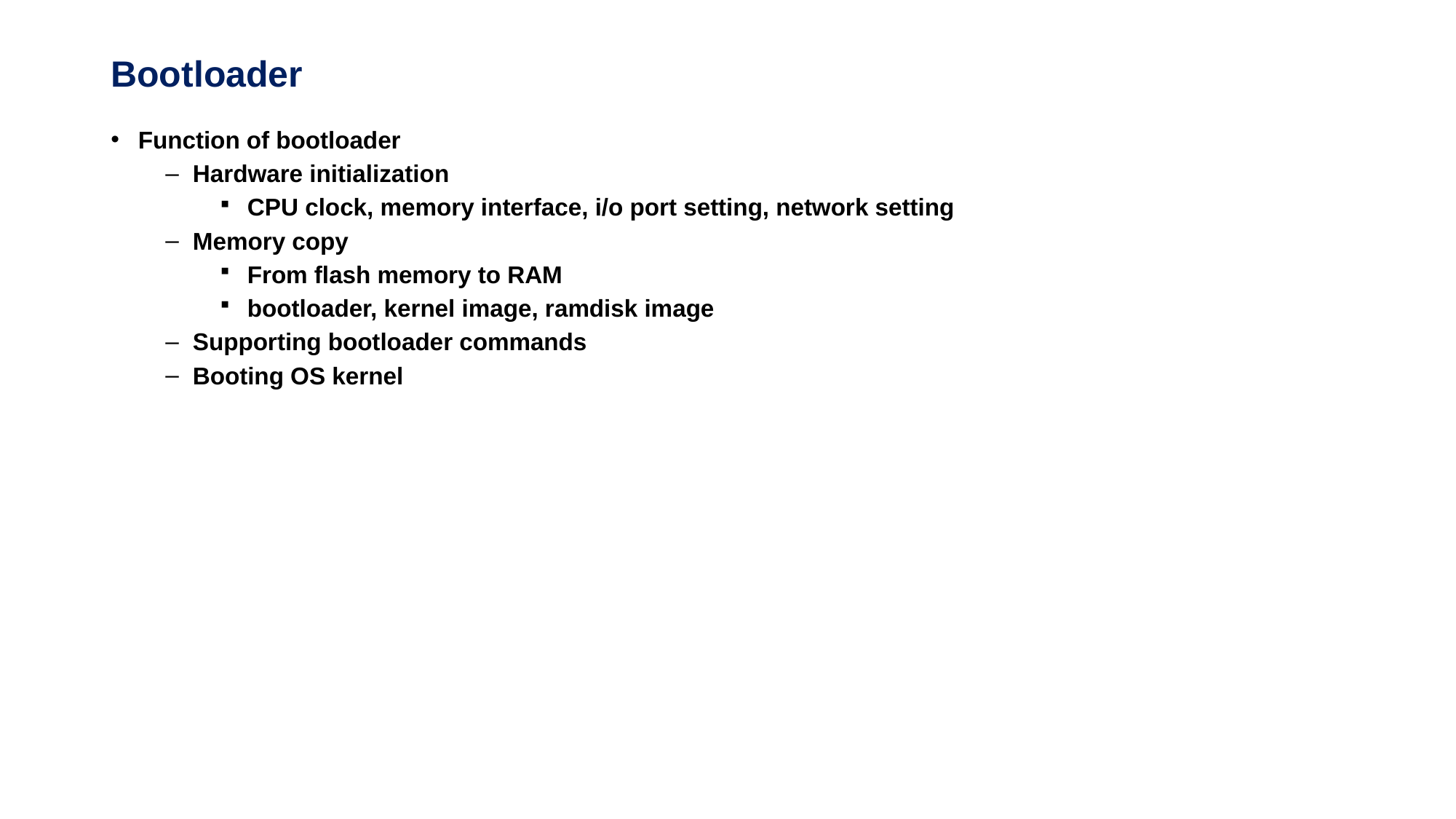

# Bootloader
Function of bootloader
Hardware initialization
CPU clock, memory interface, i/o port setting, network setting
Memory copy
From flash memory to RAM
bootloader, kernel image, ramdisk image
Supporting bootloader commands
Booting OS kernel